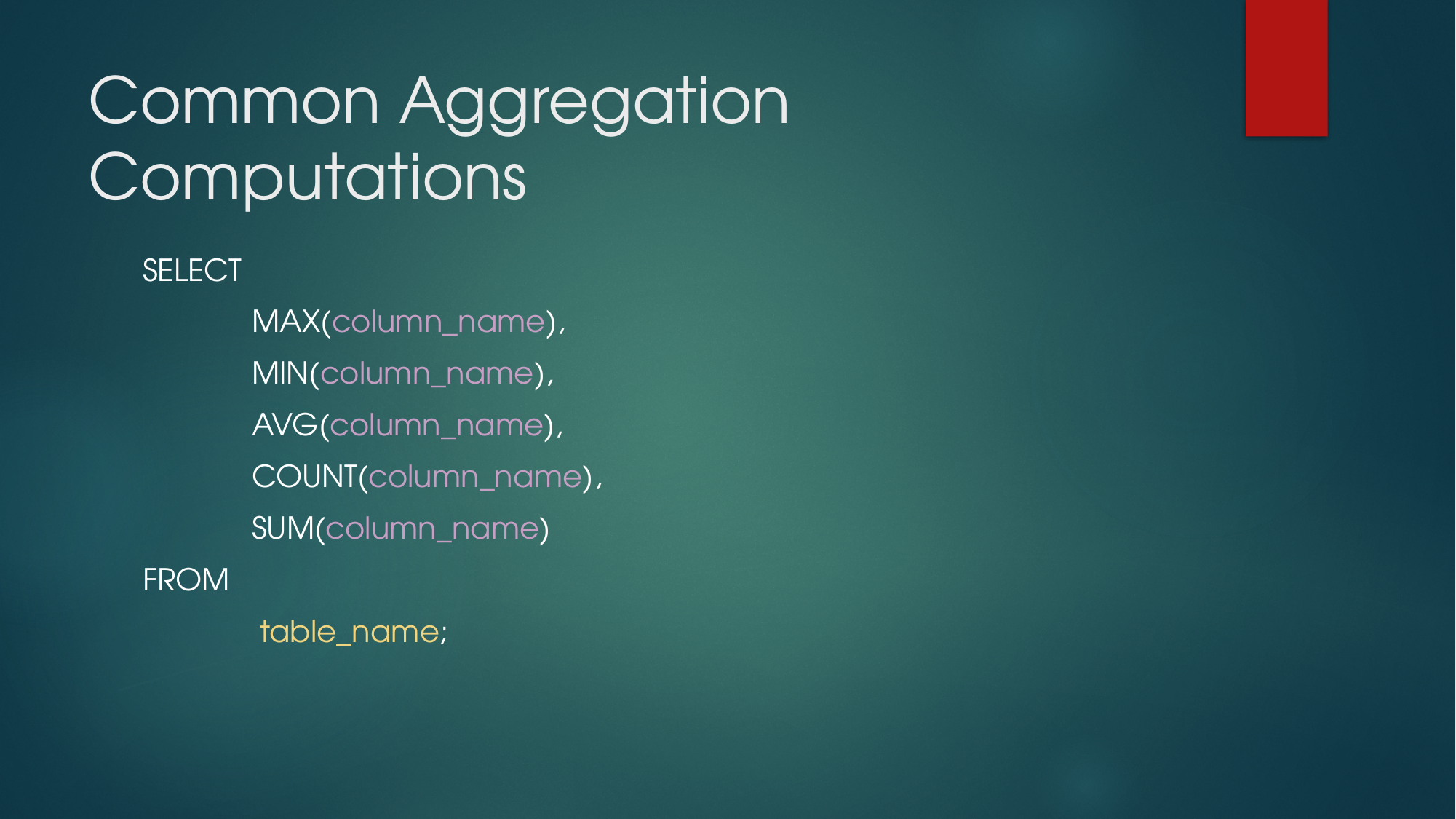

# Common Aggregation Computations
SELECT
	MAX(column_name),
	MIN(column_name),
	AVG(column_name),
	COUNT(column_name),
	SUM(column_name)
FROM
	 table_name;